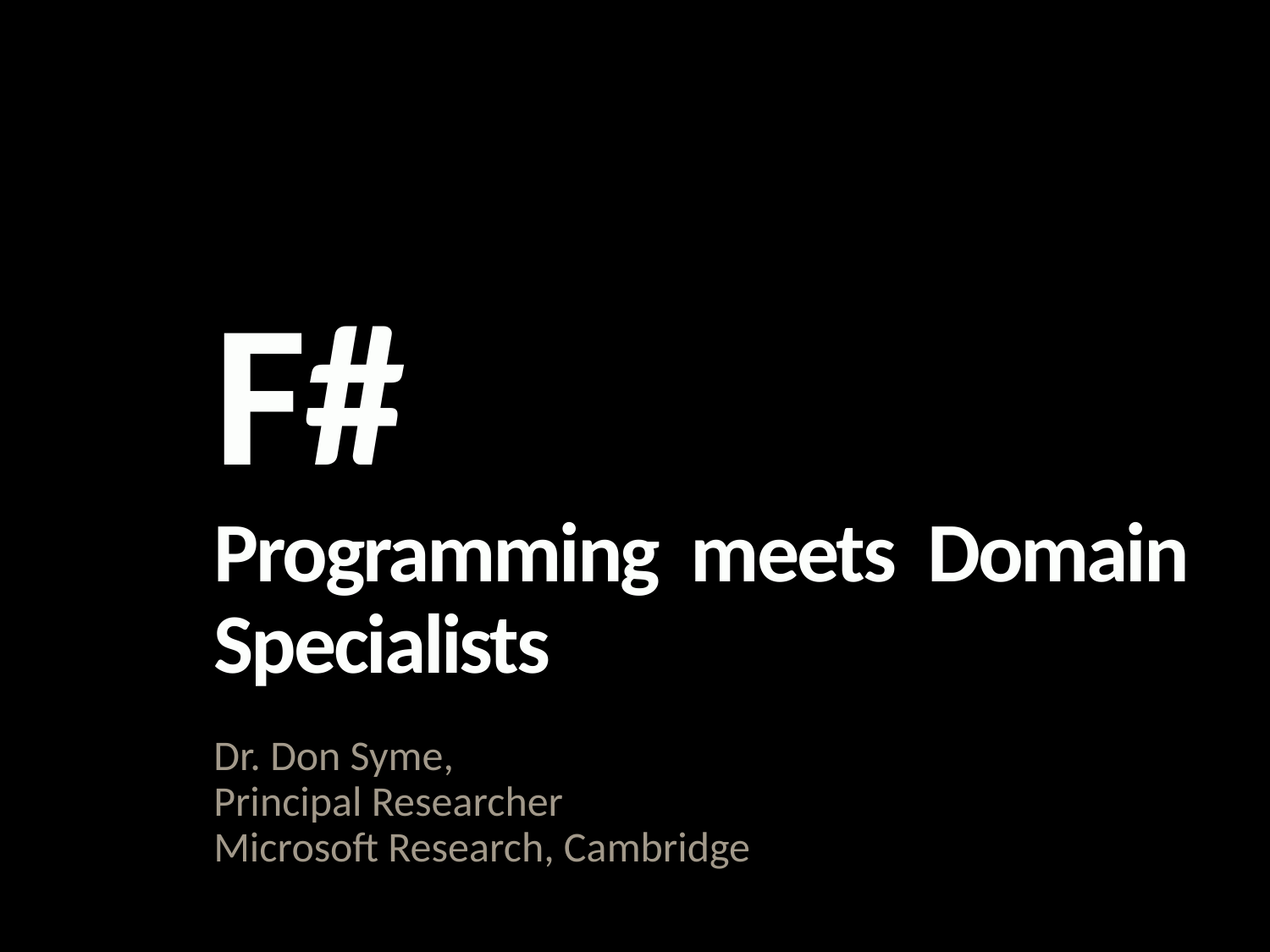

# F# Programming  meets  Domain Specialists

Dr. Don Syme,
Principal Researcher
Microsoft Research, Cambridge